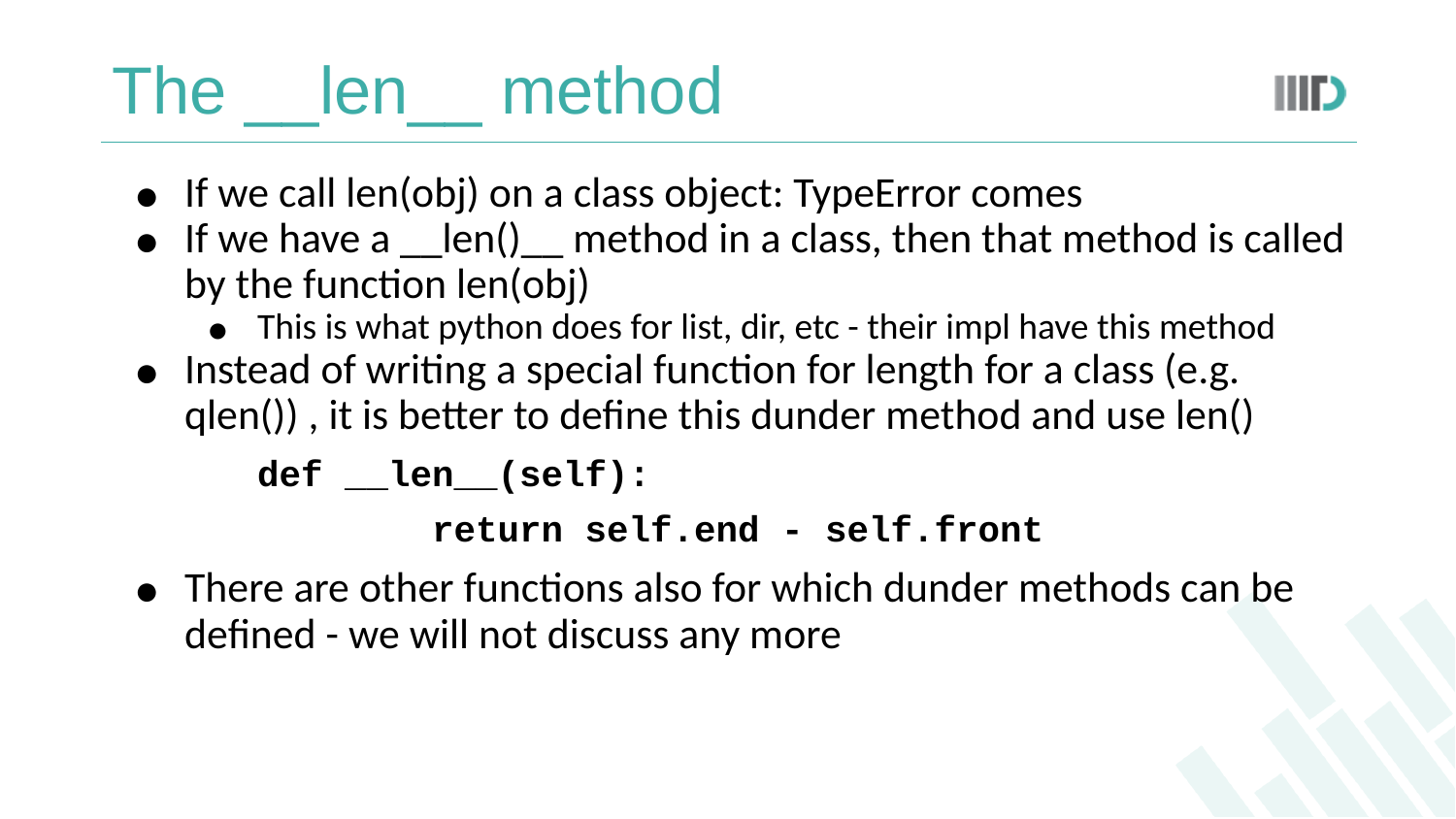

# The __len__ method
If we call len(obj) on a class object: TypeError comes
If we have a __len()__ method in a class, then that method is called by the function len(obj)
This is what python does for list, dir, etc - their impl have this method
Instead of writing a special function for length for a class (e.g. qlen()) , it is better to define this dunder method and use len()
def __len__(self):
        return self.end - self.front
There are other functions also for which dunder methods can be defined - we will not discuss any more